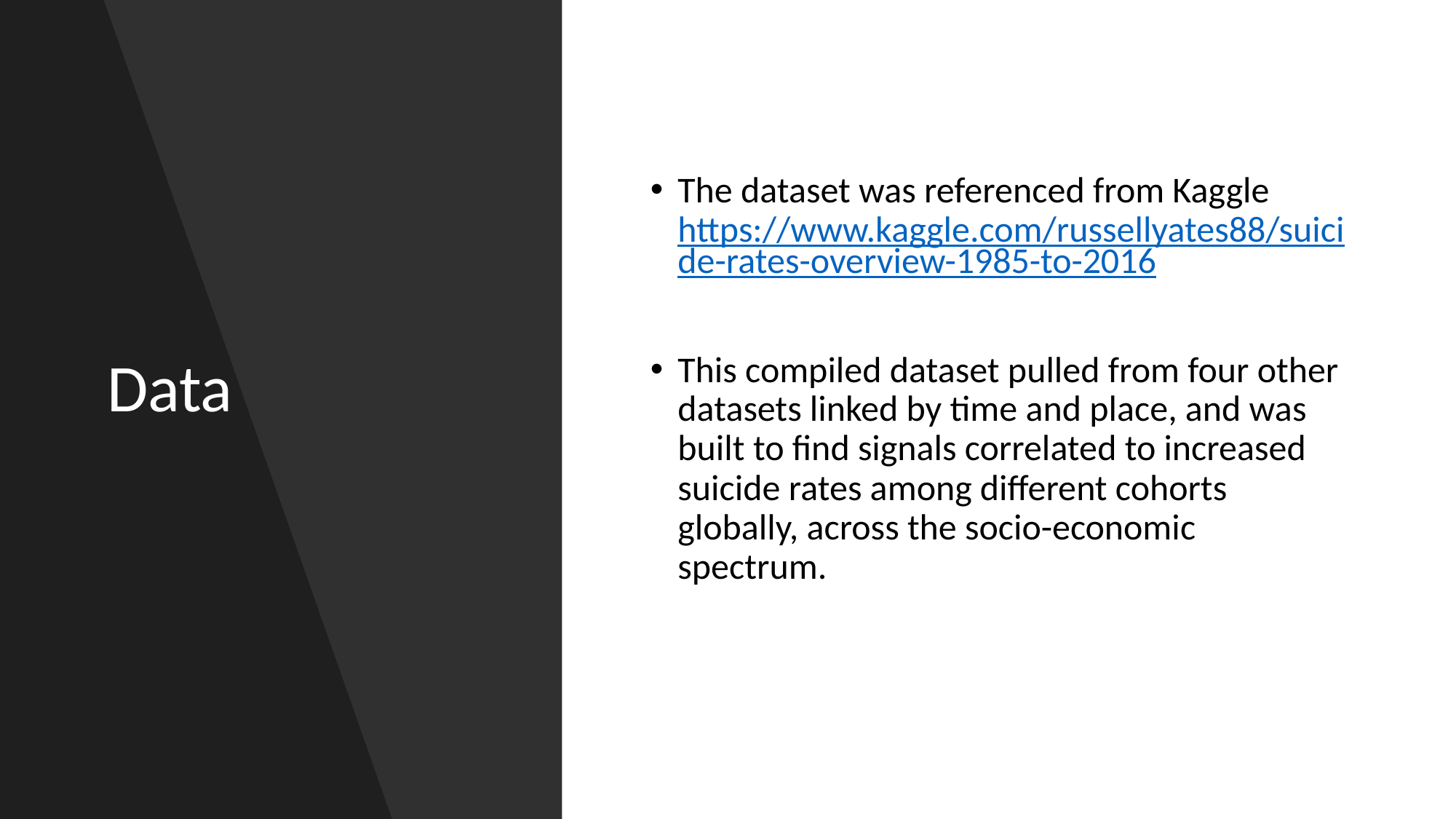

# Data
The dataset was referenced from Kaggle https://www.kaggle.com/russellyates88/suicide-rates-overview-1985-to-2016

This compiled dataset pulled from four other datasets linked by time and place, and was built to find signals correlated to increased suicide rates among different cohorts globally, across the socio-economic spectrum.